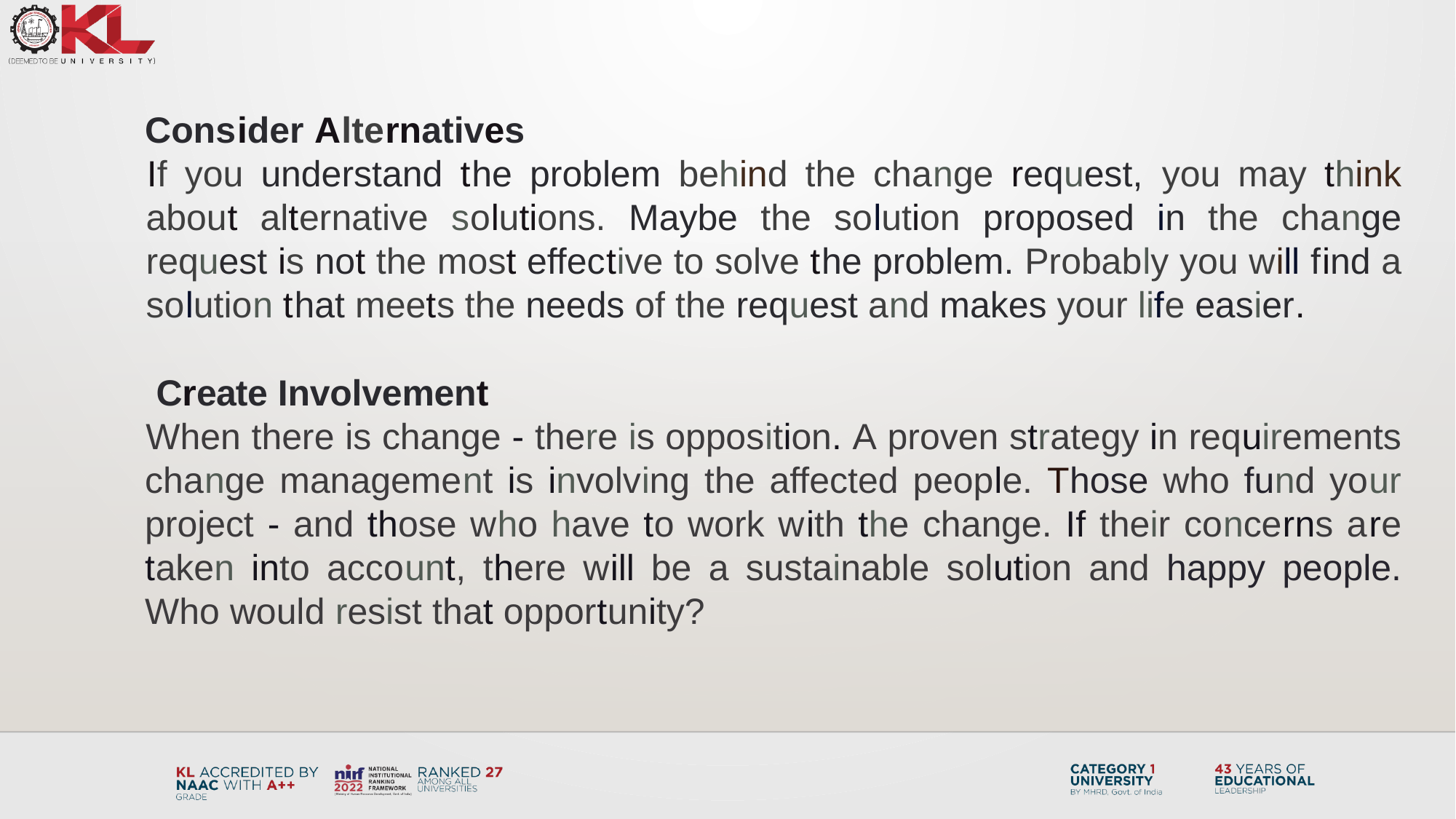

Consider Alternatives
If you understand the problem behind the change request, you may think about alternative solutions. Maybe the solution proposed in the change request is not the most effective to solve the problem. Probably you will find a solution that meets the needs of the request and makes your life easier.

 Create Involvement
When there is change - there is opposition. A proven strategy in requirements change management is involving the affected people. Those who fund your project - and those who have to work with the change. If their concerns are taken into account, there will be a sustainable solution and happy people. Who would resist that opportunity?